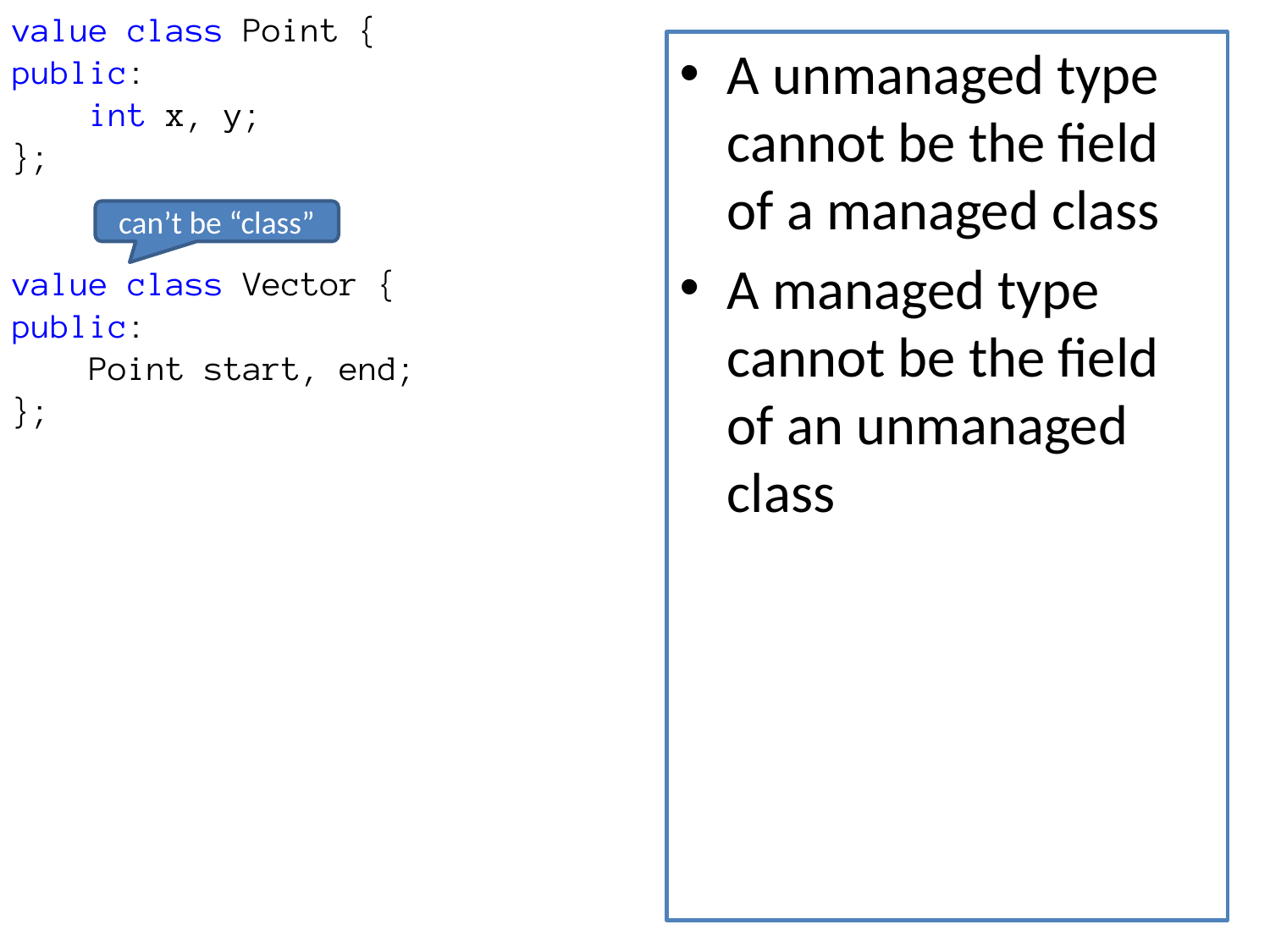

value class Point {
public:
    int x, y;
};

value class Vector {
public:
    Point start, end;
};

A unmanaged type cannot be the field of a managed class
A managed type cannot be the field of an unmanaged class
can’t be “class”